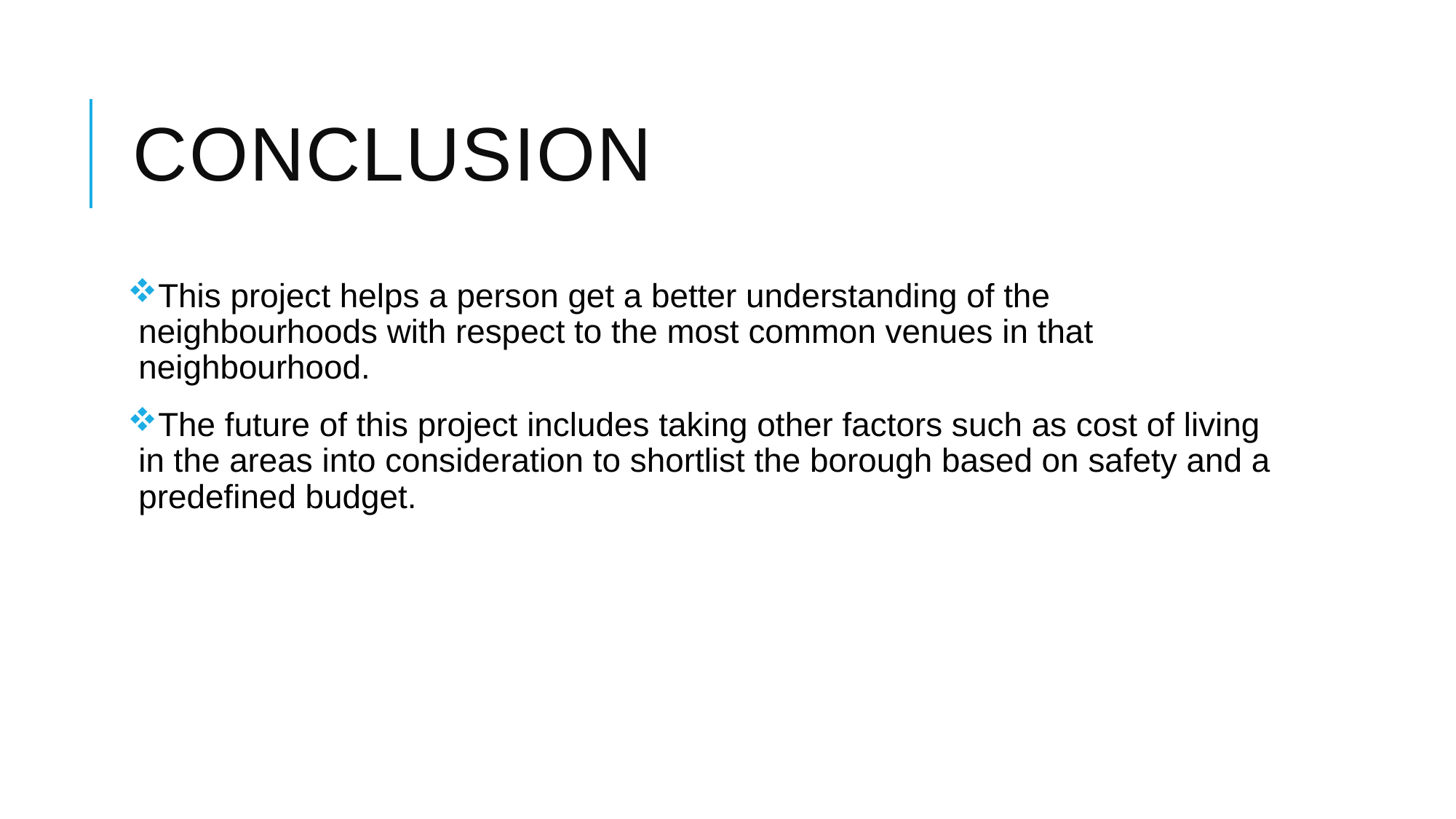

# conclusion
This project helps a person get a better understanding of the neighbourhoods with respect to the most common venues in that neighbourhood.
The future of this project includes taking other factors such as cost of living in the areas into consideration to shortlist the borough based on safety and a predefined budget.